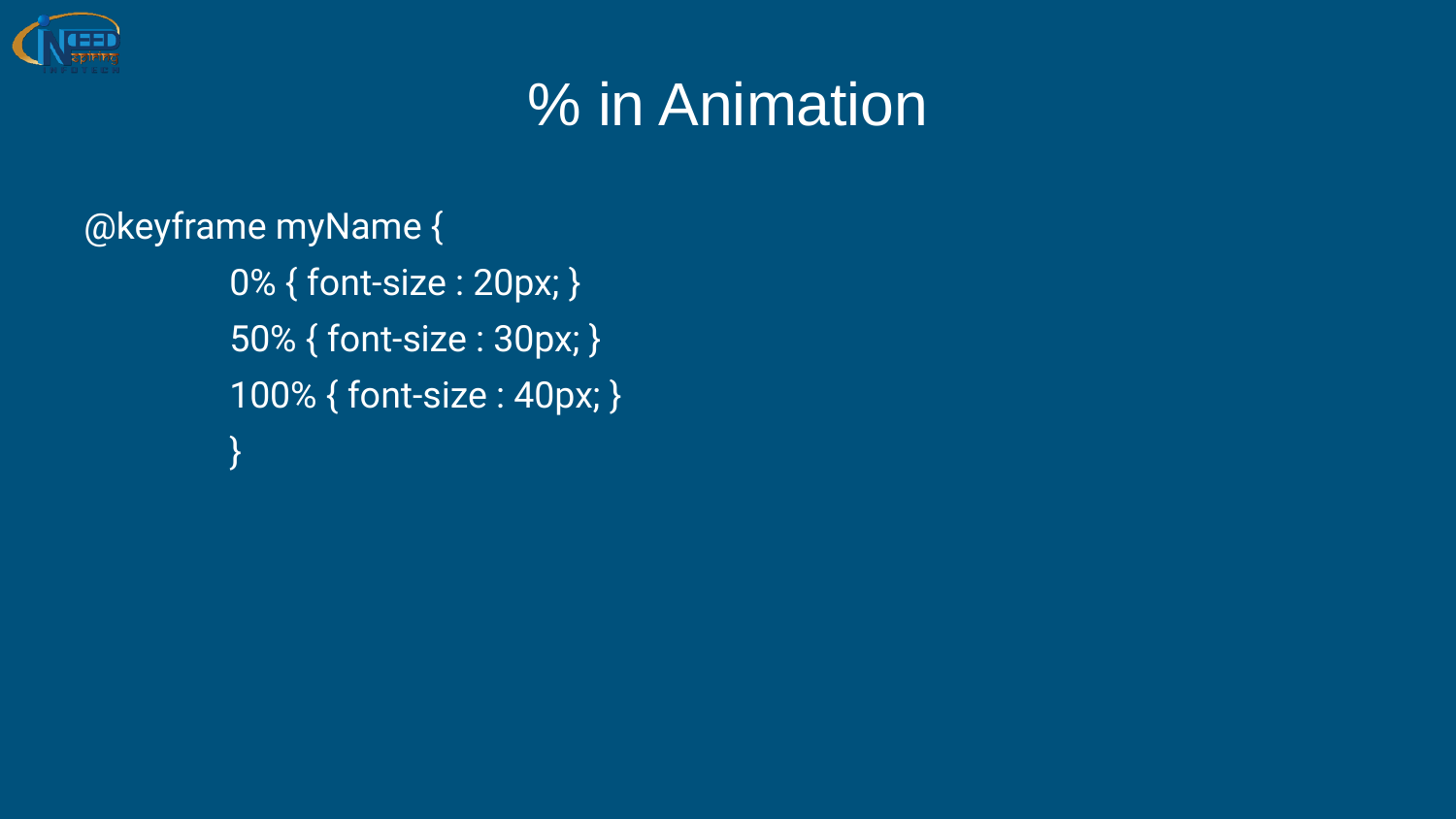

# % in Animation
@keyframe myName {
0% { font-size : 20px; }
50% { font-size : 30px; }
100% { font-size : 40px; }
}